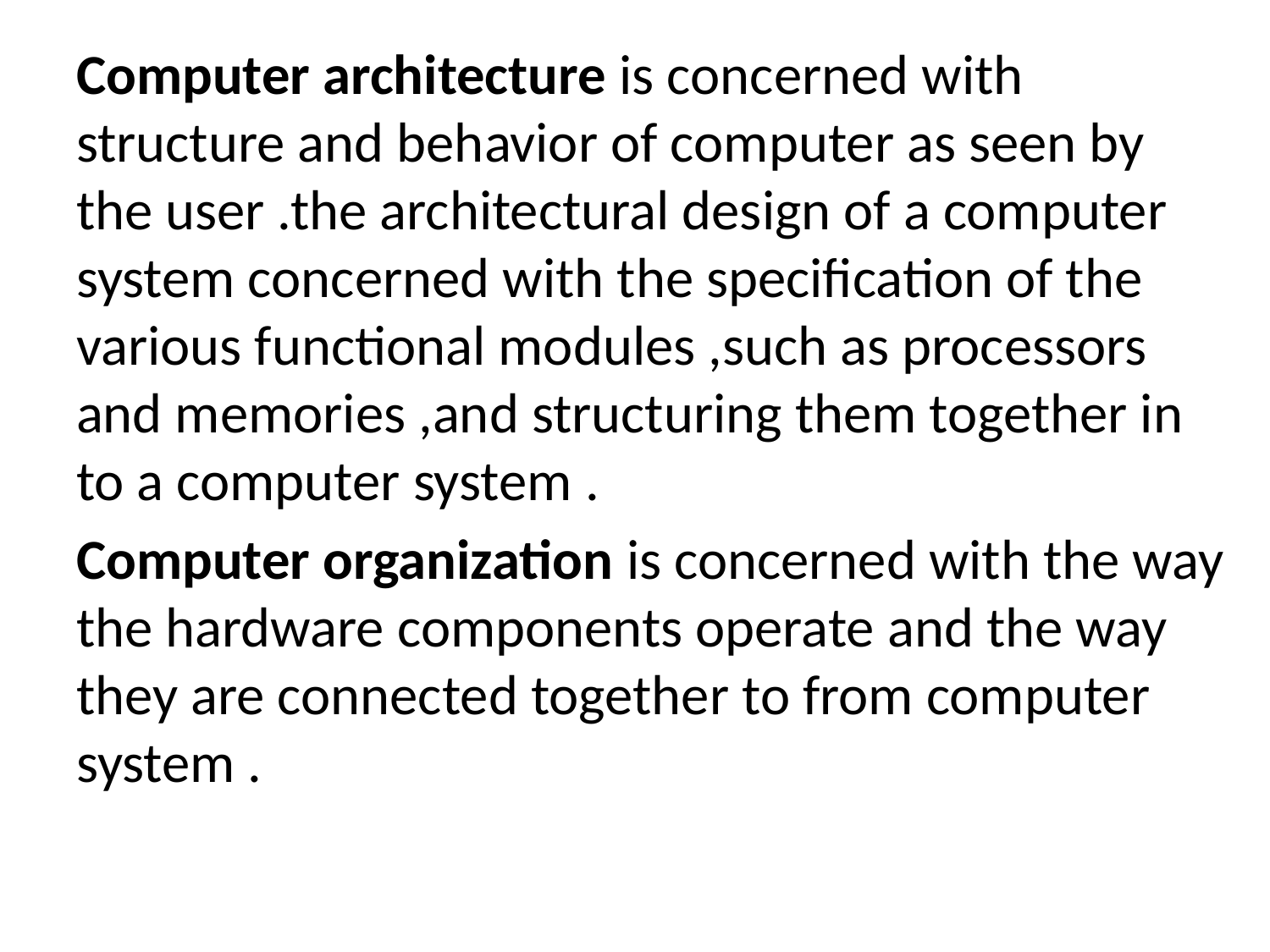

Computer architecture is concerned with structure and behavior of computer as seen by the user .the architectural design of a computer system concerned with the specification of the various functional modules ,such as processors and memories ,and structuring them together in to a computer system .
Computer organization is concerned with the way the hardware components operate and the way they are connected together to from computer system .
6